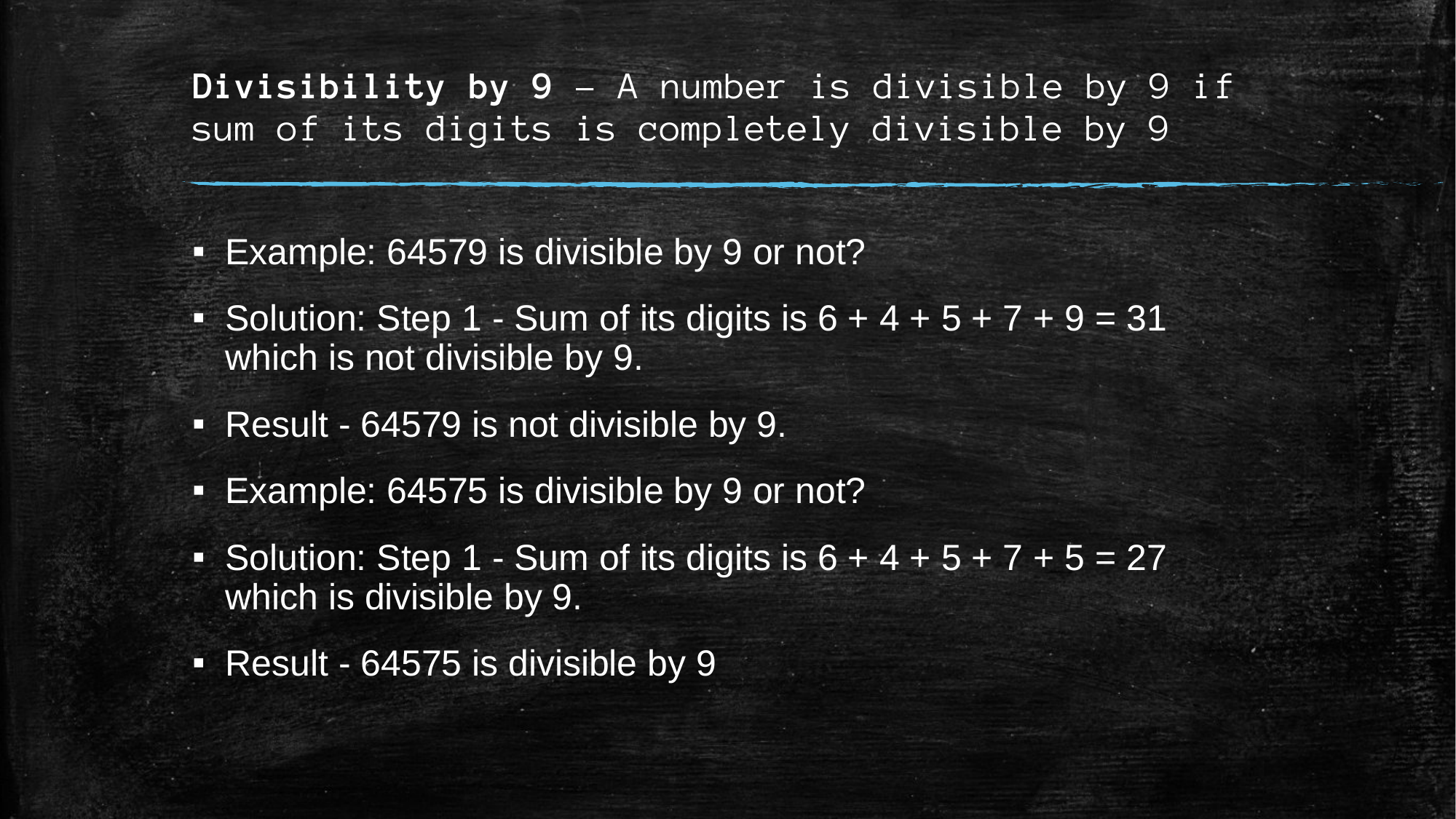

# Divisibility by 9 - A number is divisible by 9 if sum of its digits is completely divisible by 9
Example: 64579 is divisible by 9 or not?
Solution: Step 1 - Sum of its digits is 6 + 4 + 5 + 7 + 9 = 31 which is not divisible by 9.
Result - 64579 is not divisible by 9.
Example: 64575 is divisible by 9 or not?
Solution: Step 1 - Sum of its digits is 6 + 4 + 5 + 7 + 5 = 27 which is divisible by 9.
Result - 64575 is divisible by 9